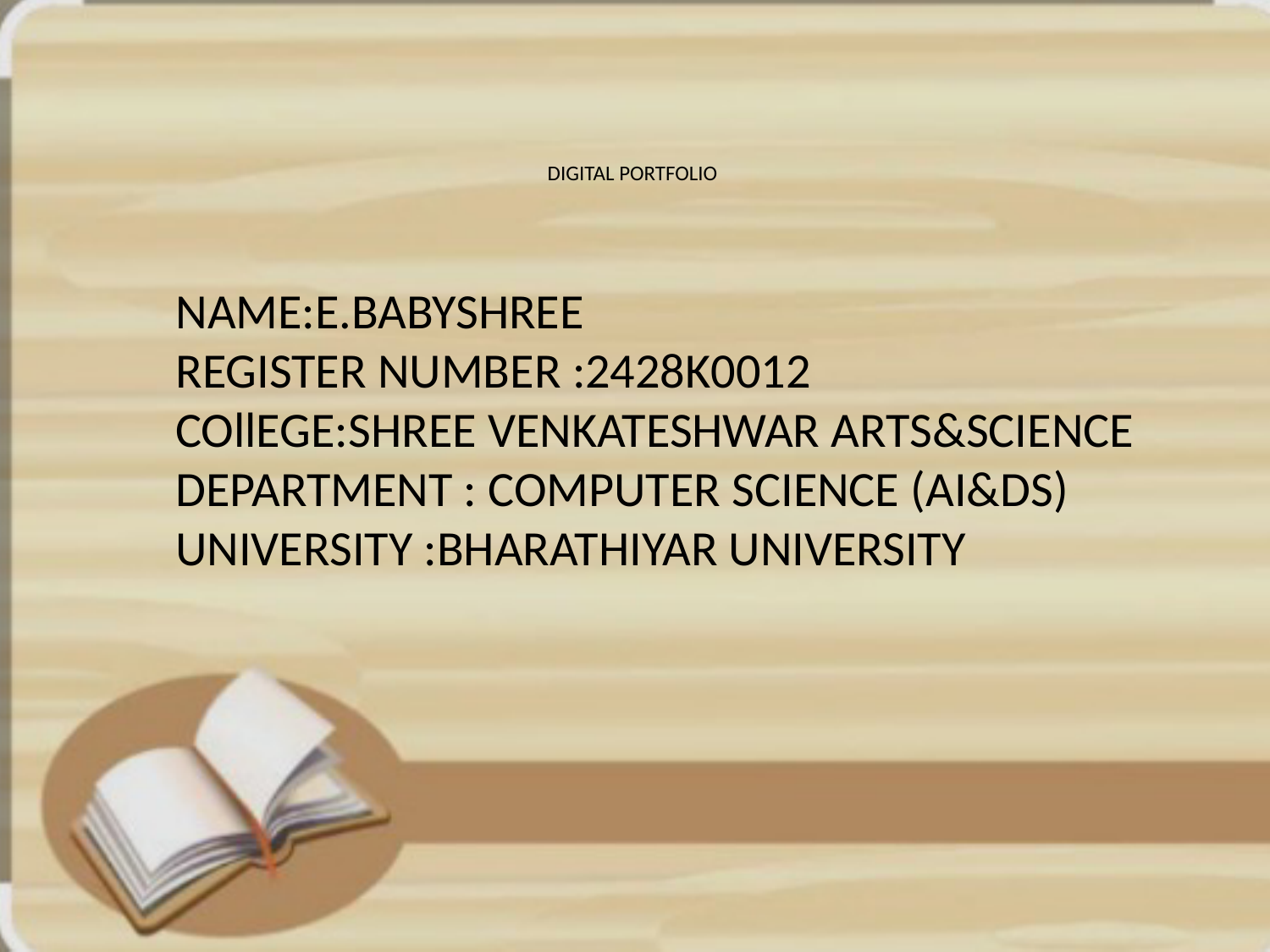

# DIGITAL PORTFOLIO
NAME:E.BABYSHREE
REGISTER NUMBER :2428K0012
COllEGE:SHREE VENKATESHWAR ARTS&SCIENCE
DEPARTMENT : COMPUTER SCIENCE (AI&DS)
UNIVERSITY :BHARATHIYAR UNIVERSITY